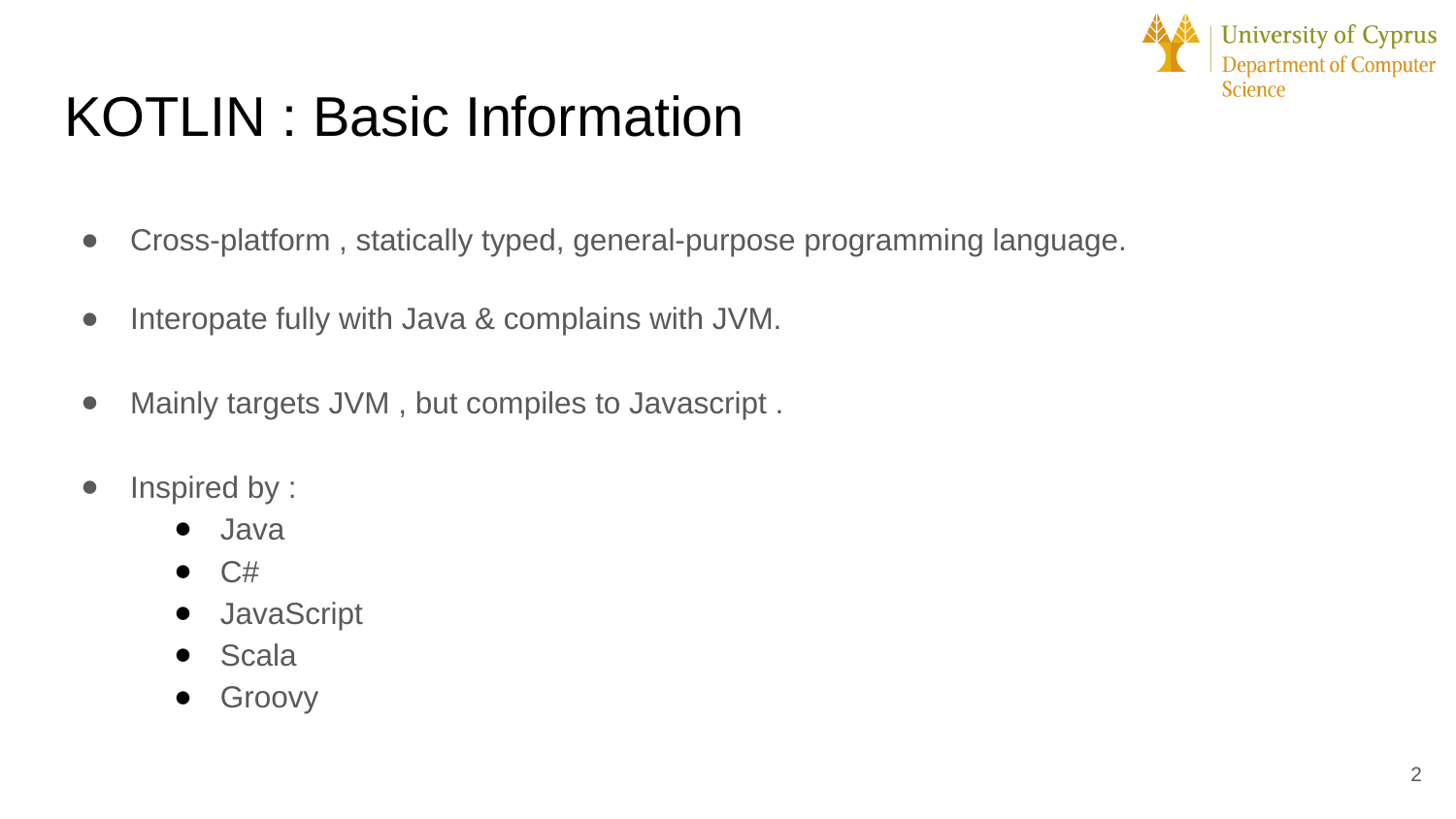

# KOTLIN : Basic Information
Cross-platform , statically typed, general-purpose programming language.
Interopate fully with Java & complains with JVM.
Mainly targets JVM , but compiles to Javascript .
Inspired by : ​
Java​
C#​
JavaScript​
Scala​
Groovy
2